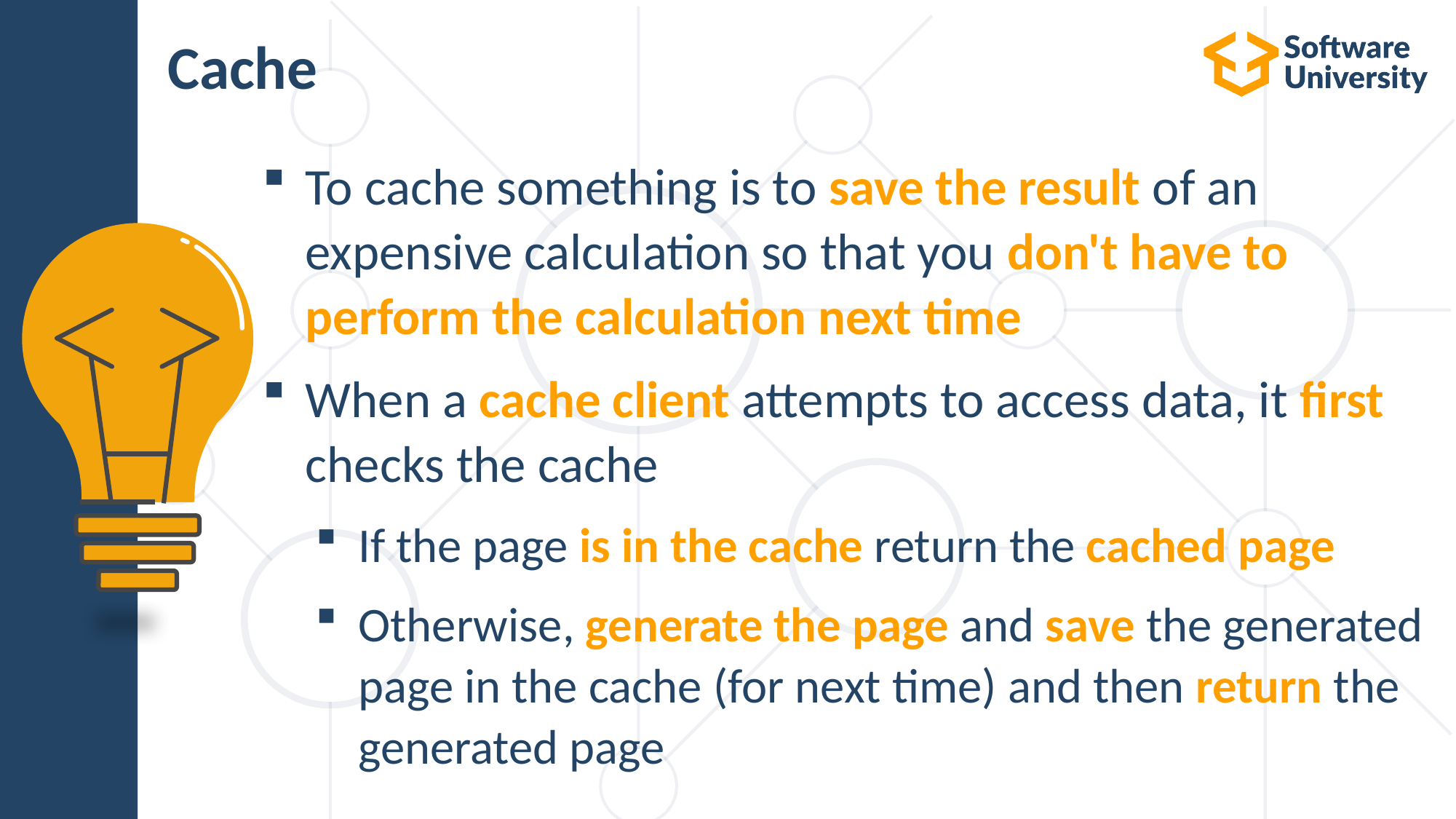

# Cache
To cache something is to save the result of an expensive calculation so that you don't have to perform the calculation next time
When a cache client attempts to access data, it first checks the cache
If the page is in the cache return the cached page
Otherwise, generate the page and save the generated page in the cache (for next time) and then return the generated page